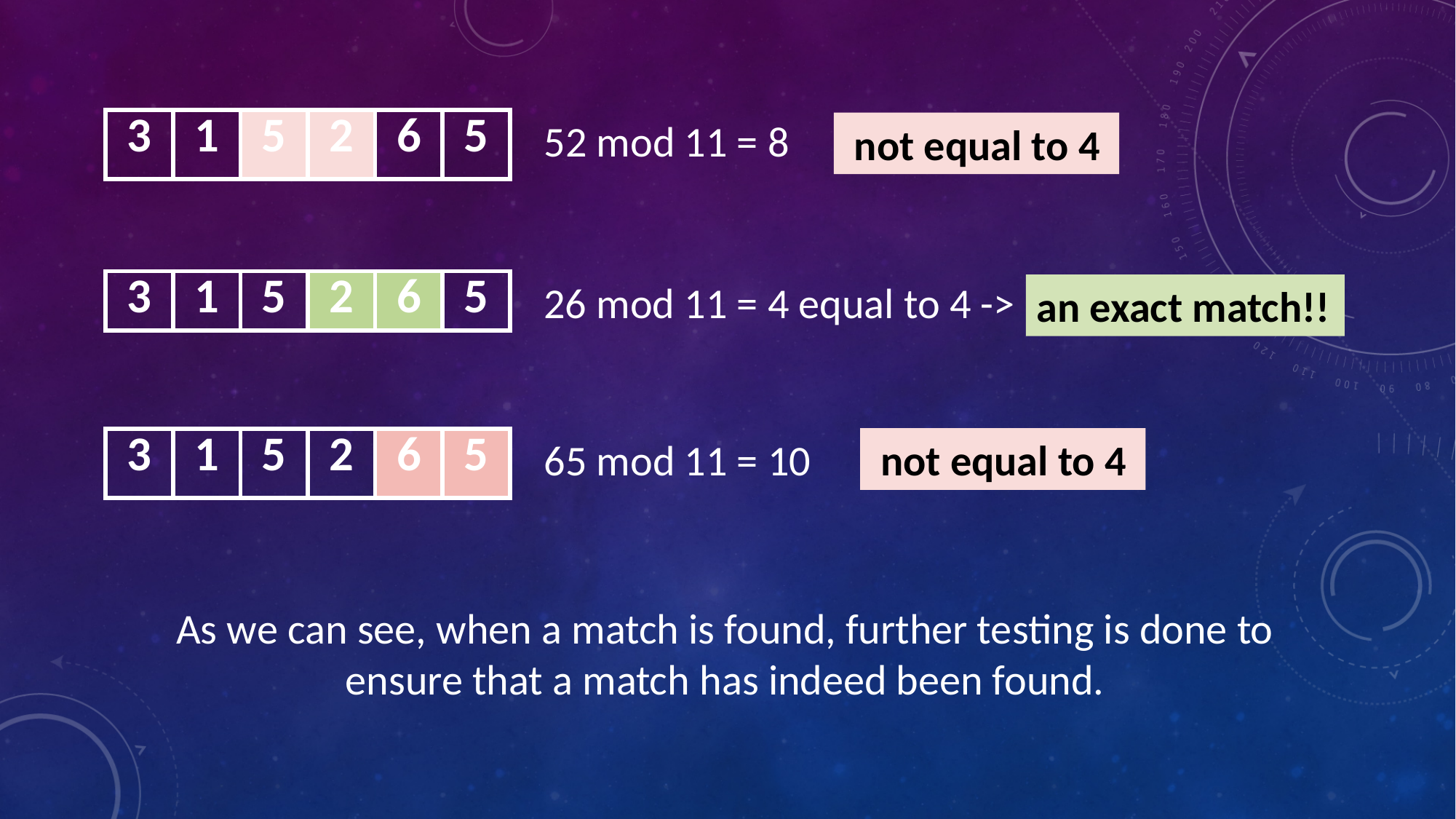

52 mod 11 = 8
| 3 | 1 | 5 | 2 | 6 | 5 |
| --- | --- | --- | --- | --- | --- |
 not equal to 4
26 mod 11 = 4 equal to 4 ->
| 3 | 1 | 5 | 2 | 6 | 5 |
| --- | --- | --- | --- | --- | --- |
an exact match!!
65 mod 11 = 10
 not equal to 4
| 3 | 1 | 5 | 2 | 6 | 5 |
| --- | --- | --- | --- | --- | --- |
As we can see, when a match is found, further testing is done to ensure that a match has indeed been found.